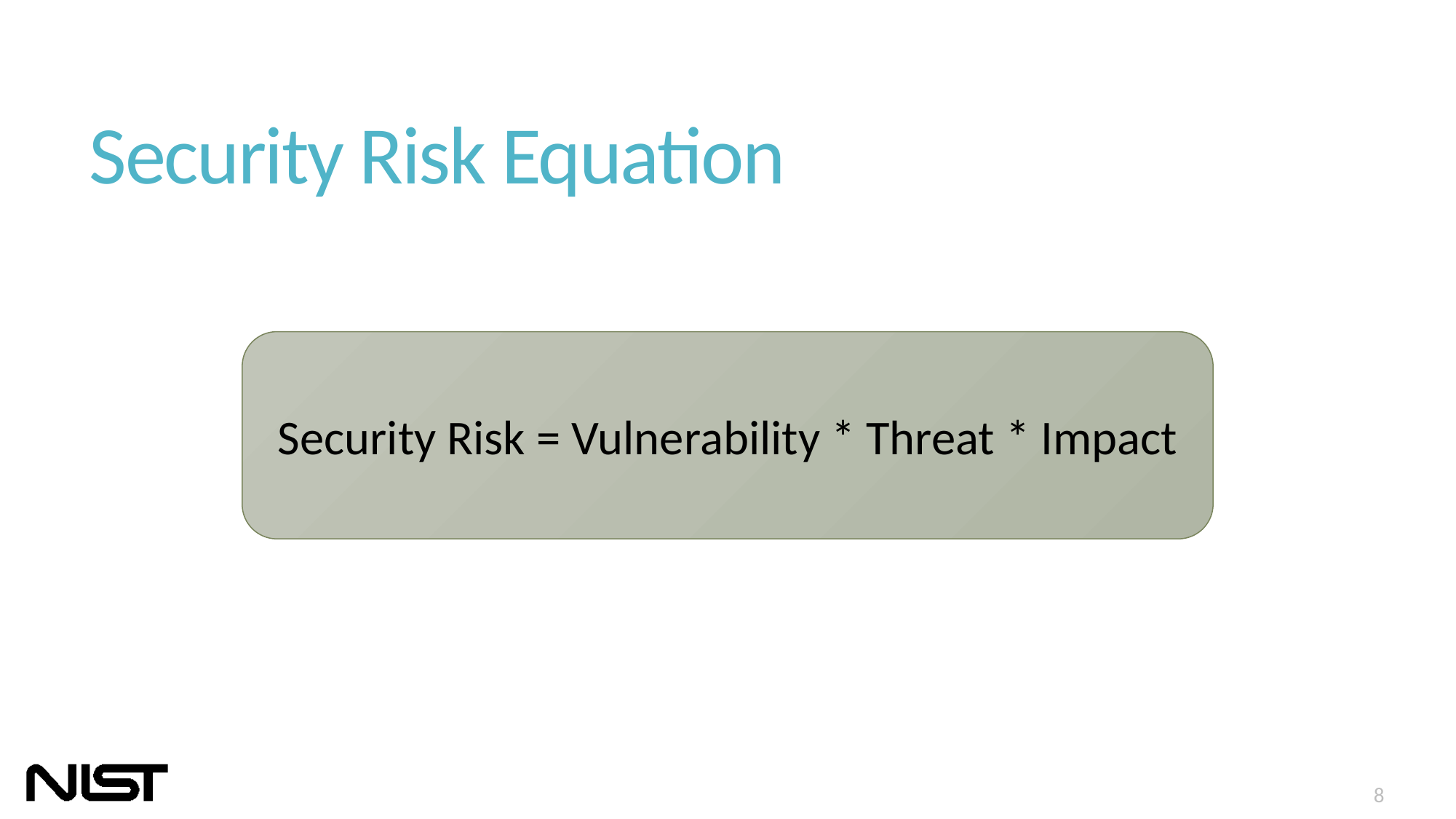

# Security Risk Equation
Security Risk = Vulnerability * Threat * Impact
8